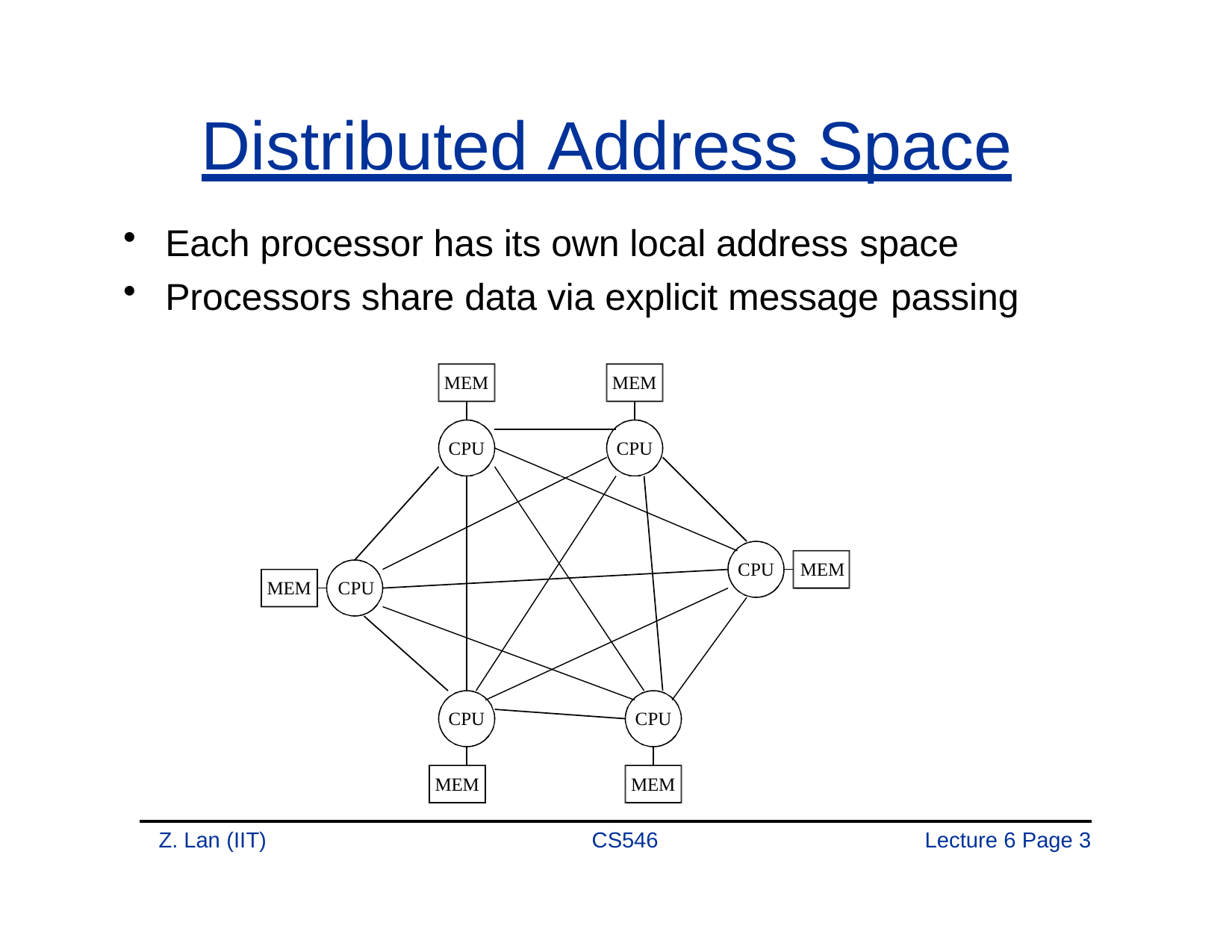

# Distributed Address Space
Each processor has its own local address space
Processors share data via explicit message passing

MEM
MEM

CPU
CPU

CPU	MEM

MEM	CPU

CPU
CPU

MEM
MEM

Z. Lan (IIT)
CS546
Lecture 6 Page 3